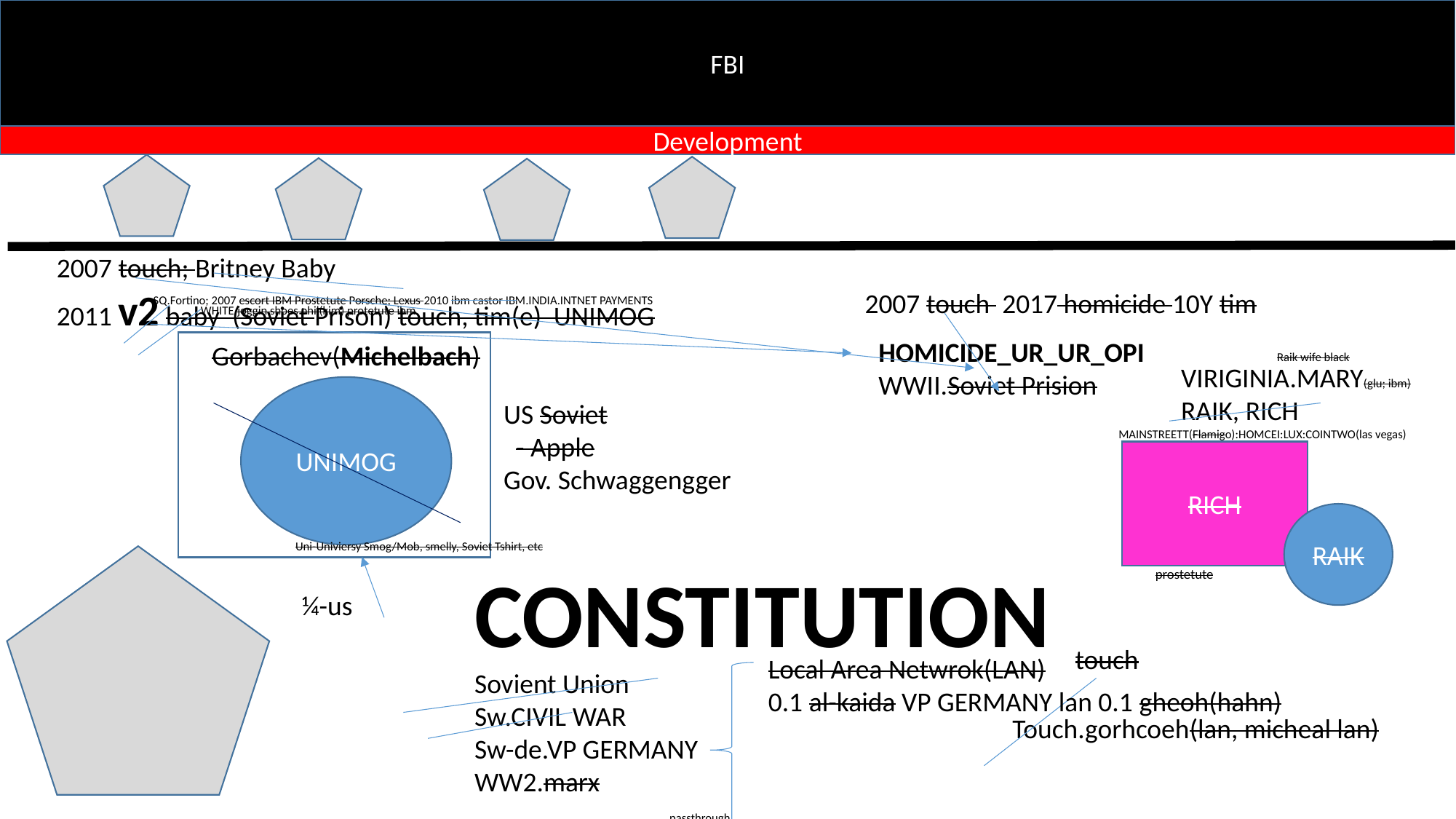

FBI
Development

2007 touch; Britney Baby
2011 v2 baby  (Soviet Prison) touch, tim(e)  UNIMOG
2007 touch  2017 homicide 10Y tim
SQ.Fortino; 2007 escort IBM Prostetute Porsche; Lexus 2010 ibm castor IBM.INDIA.INTNET PAYMENTS
WHITE.joggin shoes phil(kim) protetute ibm
HOMICIDE_UR_UR_OPI
WWII.Soviet Prision

Gorbachev(Michelbach)
Raik wife black
VIRIGINIA.MARY(glu; ibm)
RAIK, RICH
UNIMOG
US Soviet
  - Apple
Gov. Schwaggengger
MAINSTREETT(Flamigo):HOMCEI:LUX:COINTWO(las vegas)
RICH
RAIK
Uni-Univiersy Smog/Mob, smelly, Soviet Tshirt, etc

CONSTITUTION
Sovient Union
Sw.CIVIL WAR
Sw-de.VP GERMANY
WW2.marx
prostetute
¼-us
touch
Local Area Netwrok(LAN)
0.1 al-kaida VP GERMANY lan 0.1 gheoh(hahn)

Touch.gorhcoeh(lan, micheal lan)
passthrough